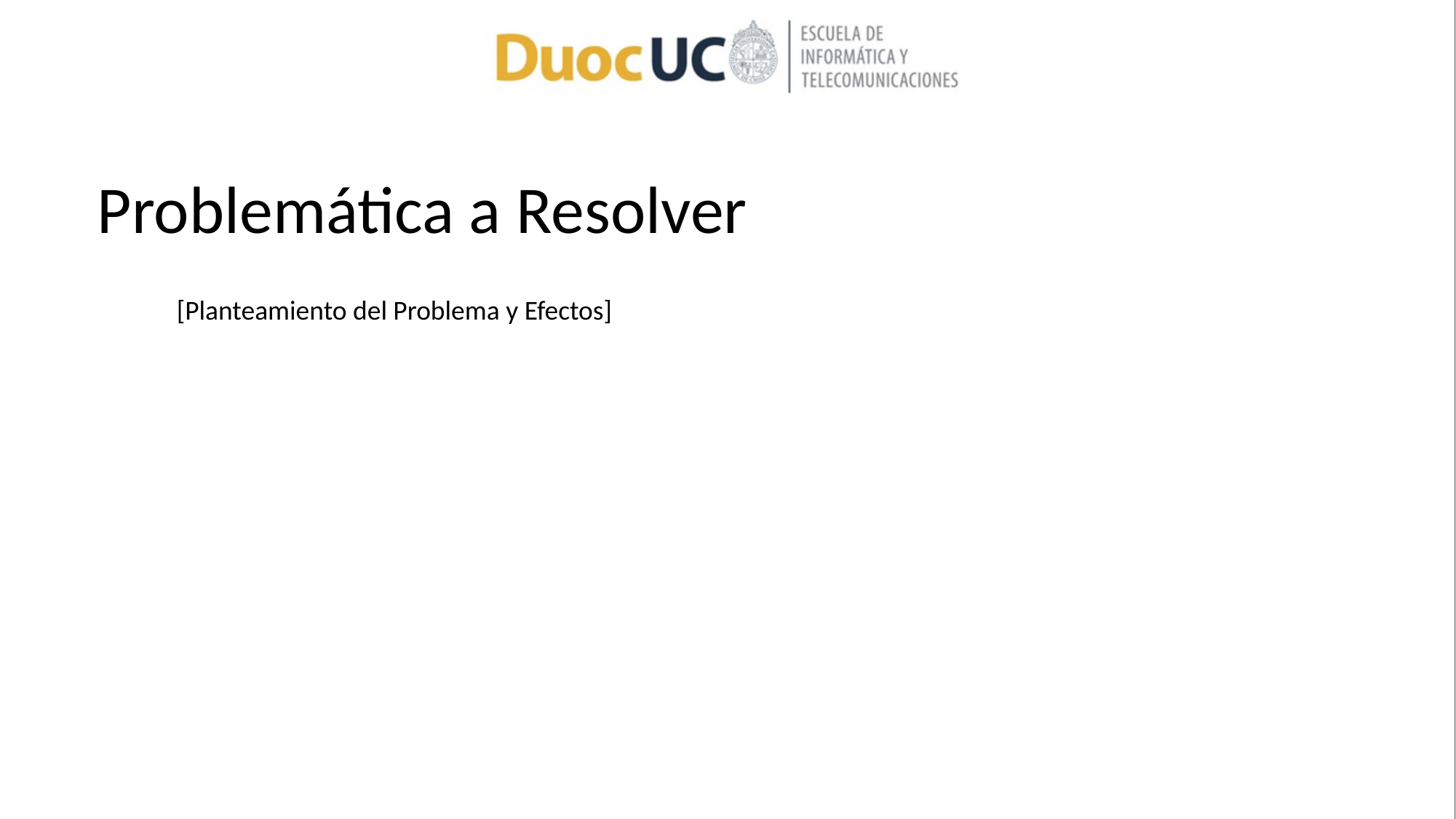

# Problemática a Resolver
[Planteamiento del Problema y Efectos]